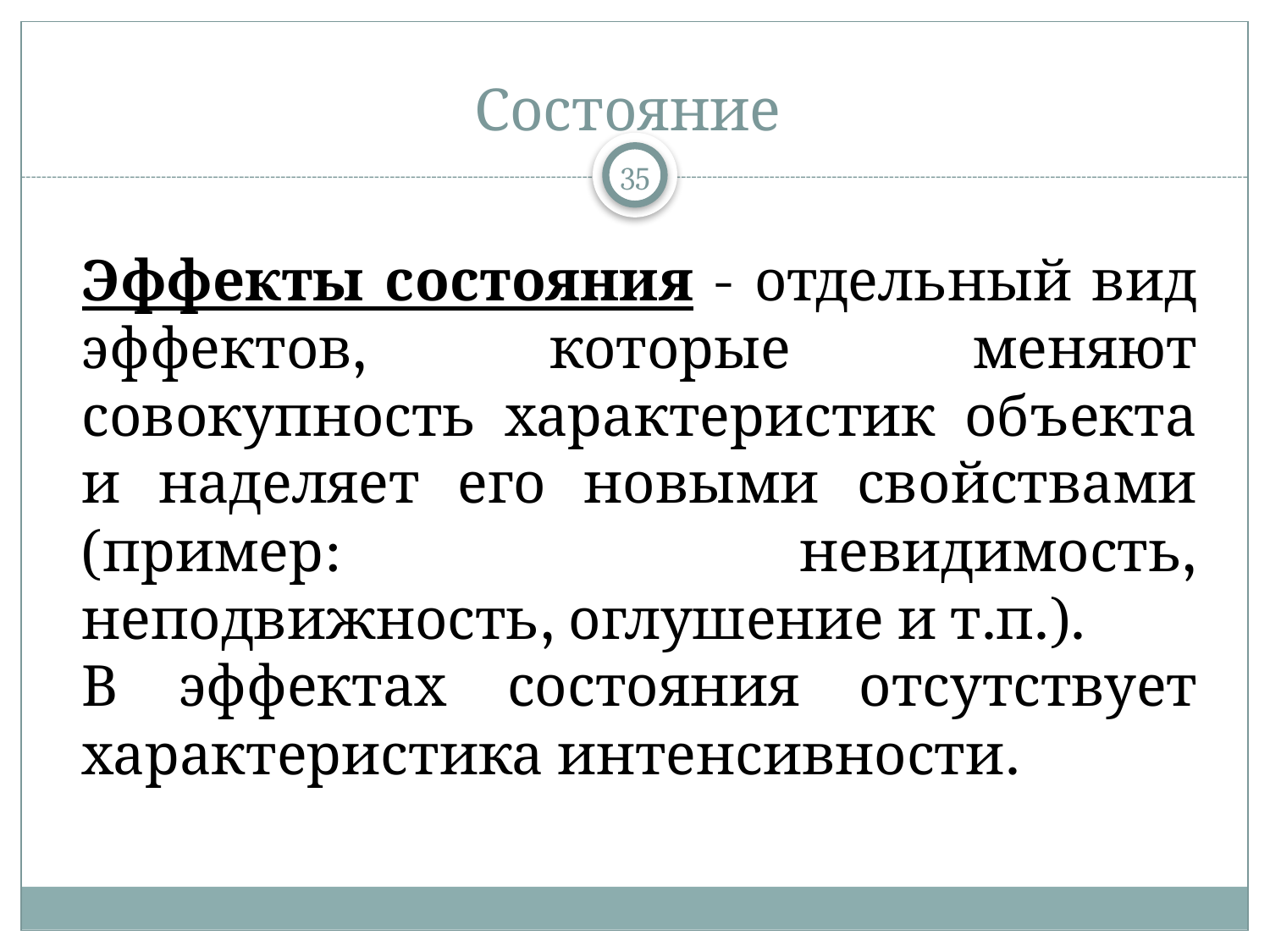

# Состояние
35
Эффекты состояния - отдельный вид эффектов, которые меняют совокупность характеристик объекта и наделяет его новыми свойствами (пример: невидимость, неподвижность, оглушение и т.п.).
В эффектах состояния отсутствует характеристика интенсивности.